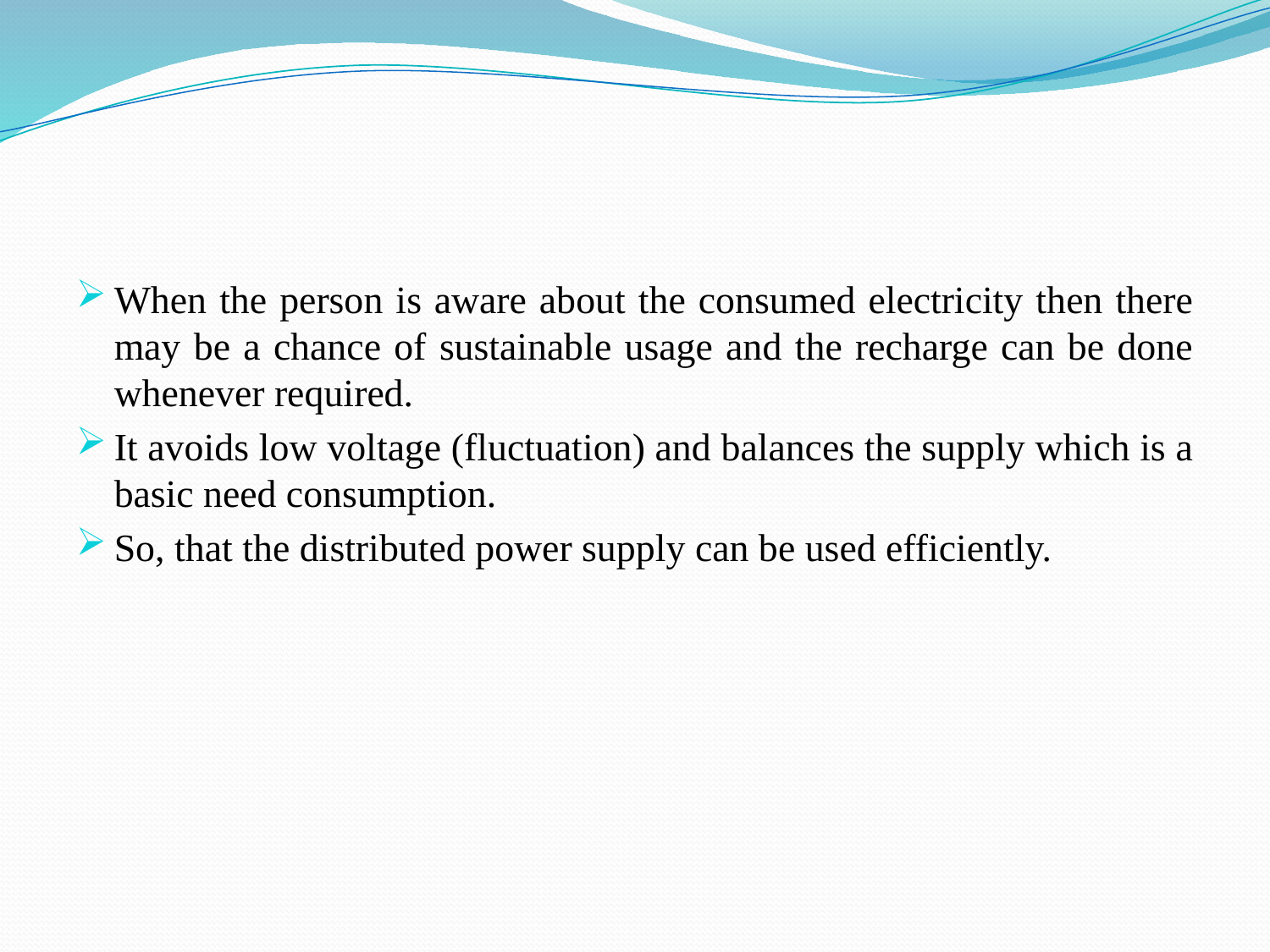

#
When the person is aware about the consumed electricity then there may be a chance of sustainable usage and the recharge can be done whenever required.
It avoids low voltage (fluctuation) and balances the supply which is a basic need consumption.
So, that the distributed power supply can be used efficiently.